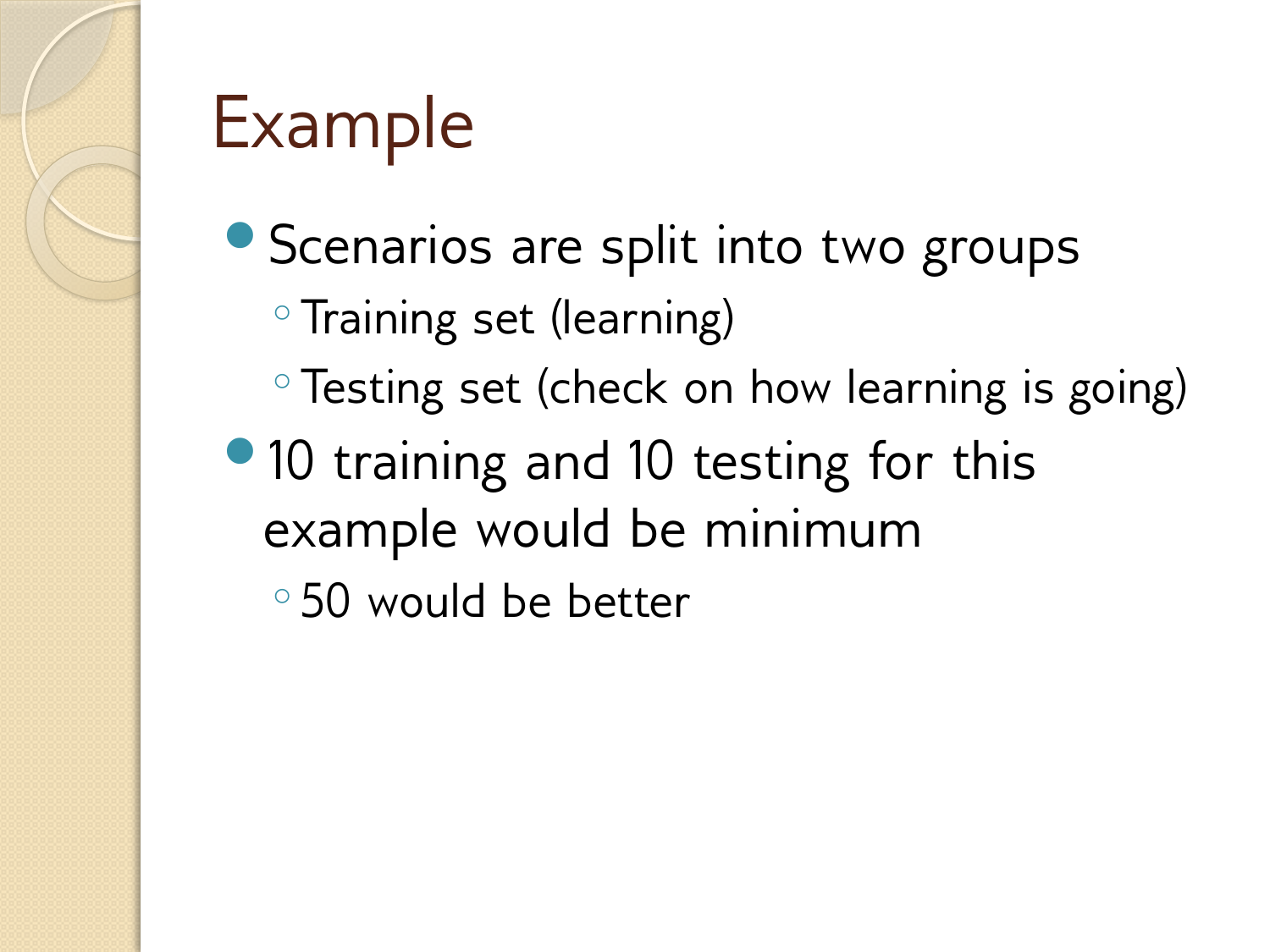

# Example
Scenarios are split into two groups
Training set (learning)
Testing set (check on how learning is going)
10 training and 10 testing for this example would be minimum
50 would be better